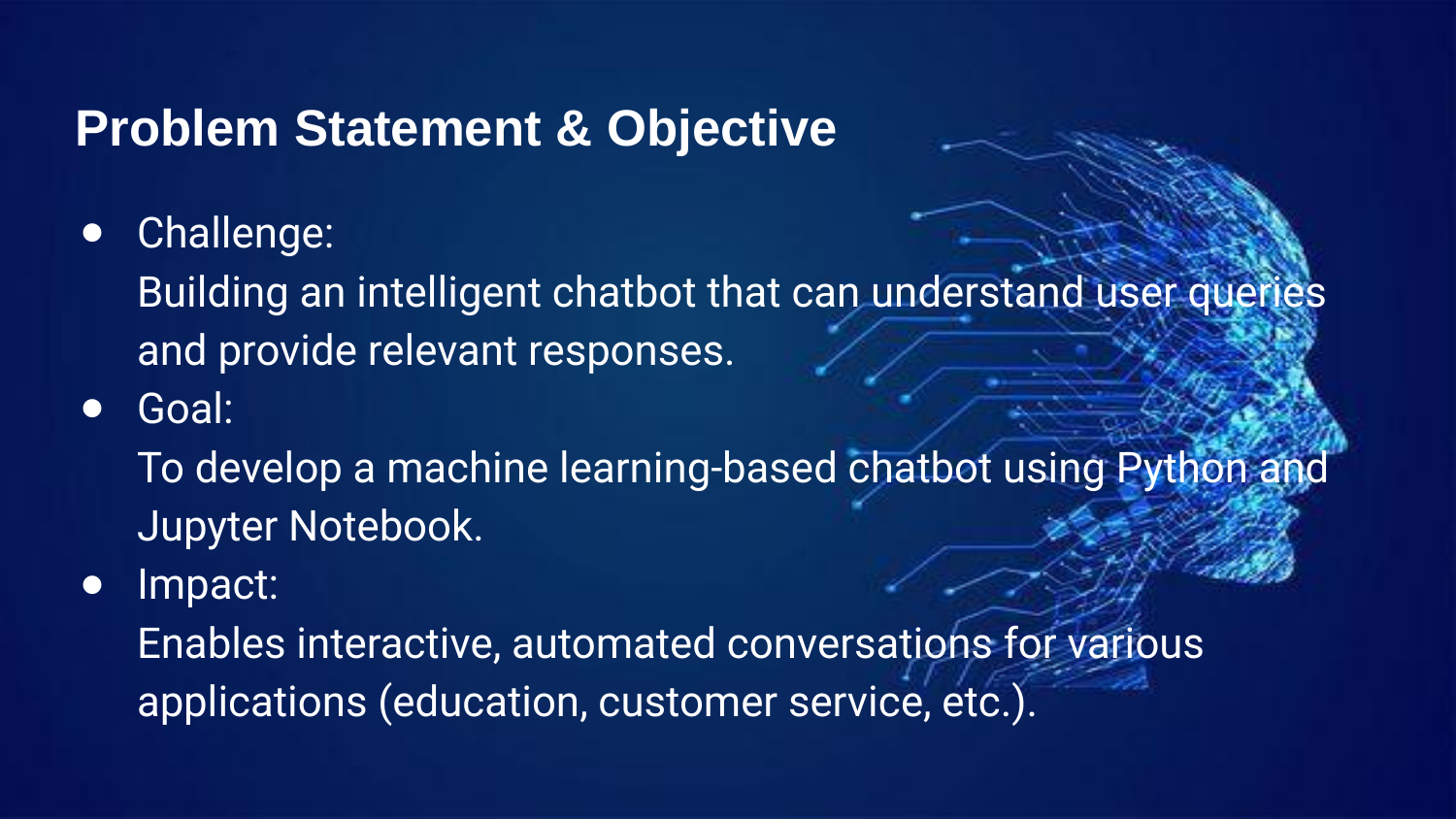

# Problem Statement & Objective

Challenge:
Building an intelligent chatbot that can understand user queries and provide relevant responses.
Goal:
To develop a machine learning-based chatbot using Python and Jupyter Notebook.
Impact:
Enables interactive, automated conversations for various applications (education, customer service, etc.).